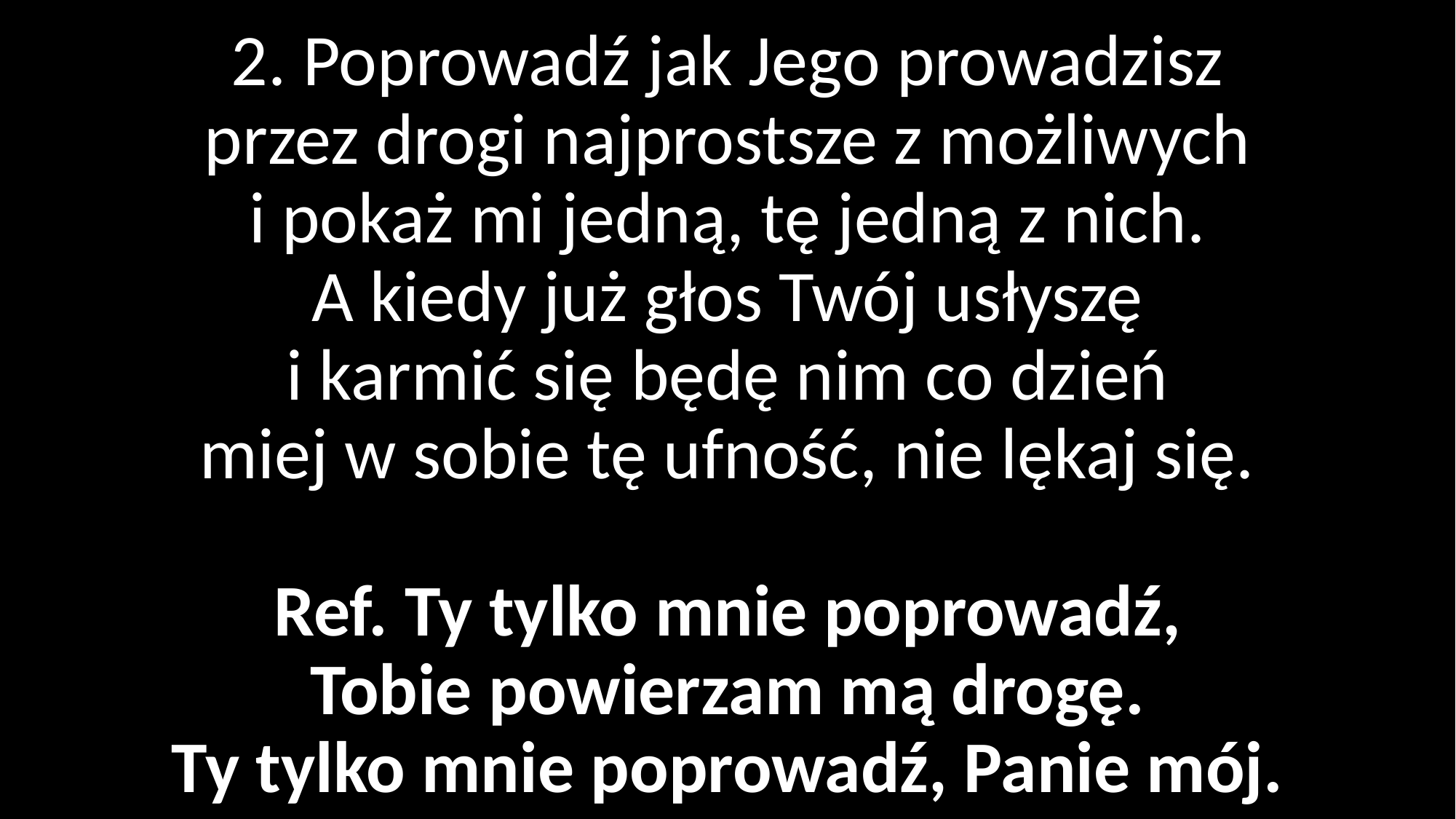

# 2. Poprowadź jak Jego prowadzisz przez drogi najprostsze z możliwych i pokaż mi jedną, tę jedną z nich. A kiedy już głos Twój usłyszę i karmić się będę nim co dzień miej w sobie tę ufność, nie lękaj się. Ref. Ty tylko mnie poprowadź, Tobie powierzam mą drogę. Ty tylko mnie poprowadź, Panie mój.